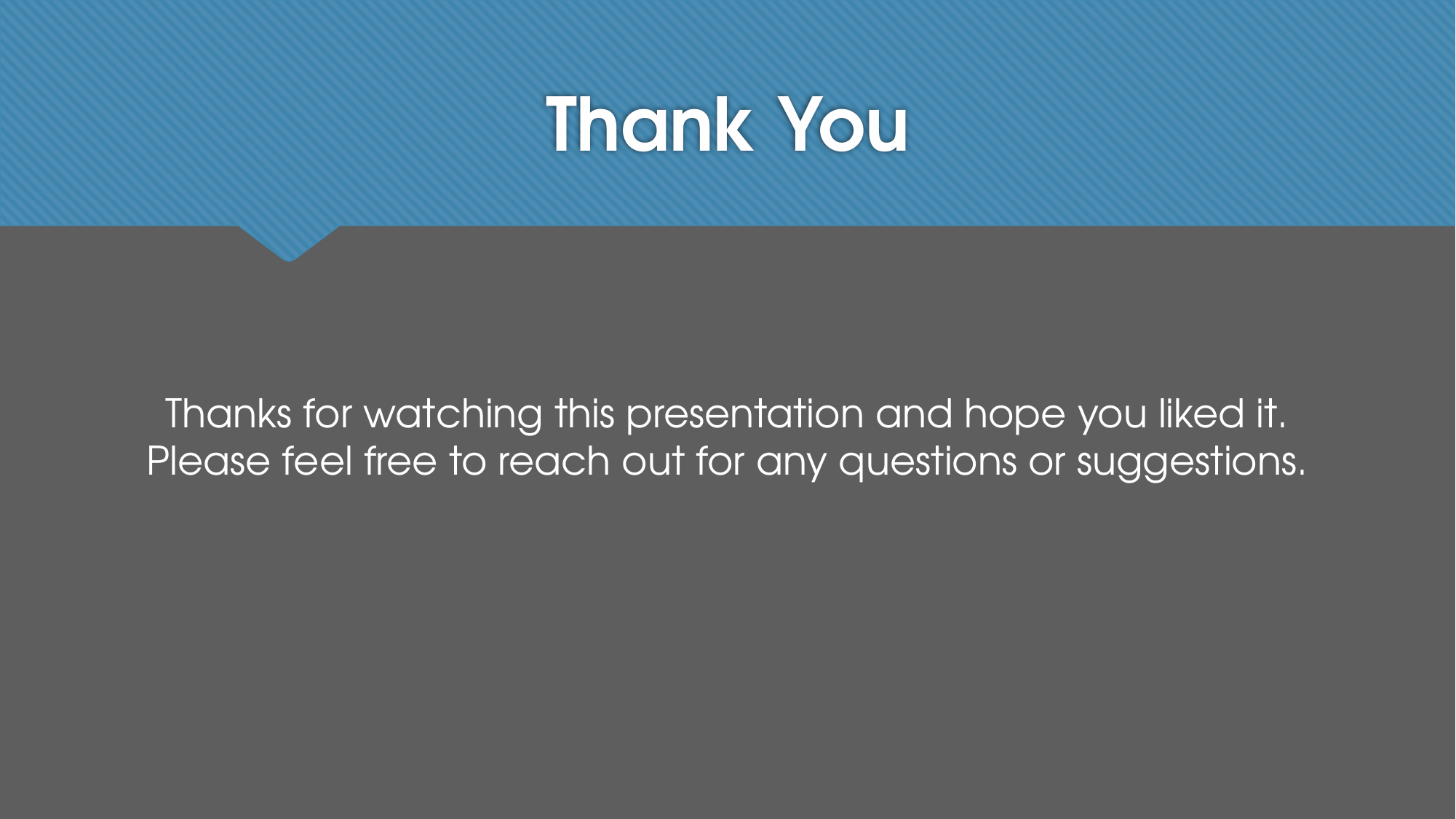

# Thank You
Thanks for watching this presentation and hope you liked it. Please feel free to reach out for any questions or suggestions.